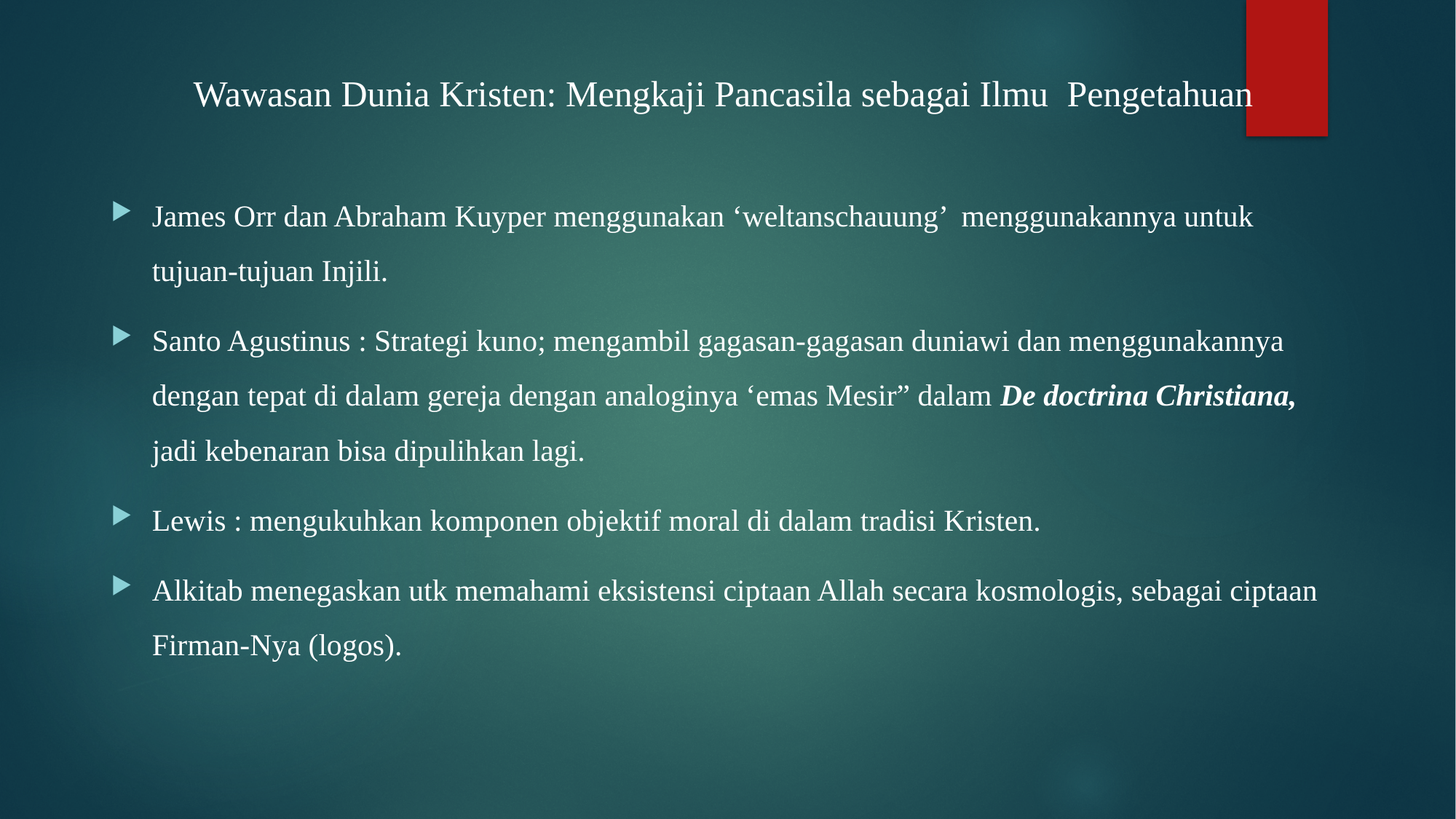

# Wawasan Dunia Kristen: Mengkaji Pancasila sebagai Ilmu 	Pengetahuan
James Orr dan Abraham Kuyper menggunakan ‘weltanschauung’  menggunakannya untuk tujuan-tujuan Injili.
Santo Agustinus : Strategi kuno; mengambil gagasan-gagasan duniawi dan menggunakannya dengan tepat di dalam gereja dengan analoginya ‘emas Mesir” dalam De doctrina Christiana, jadi kebenaran bisa dipulihkan lagi.
Lewis : mengukuhkan komponen objektif moral di dalam tradisi Kristen.
Alkitab menegaskan utk memahami eksistensi ciptaan Allah secara kosmologis, sebagai ciptaan Firman-Nya (logos).